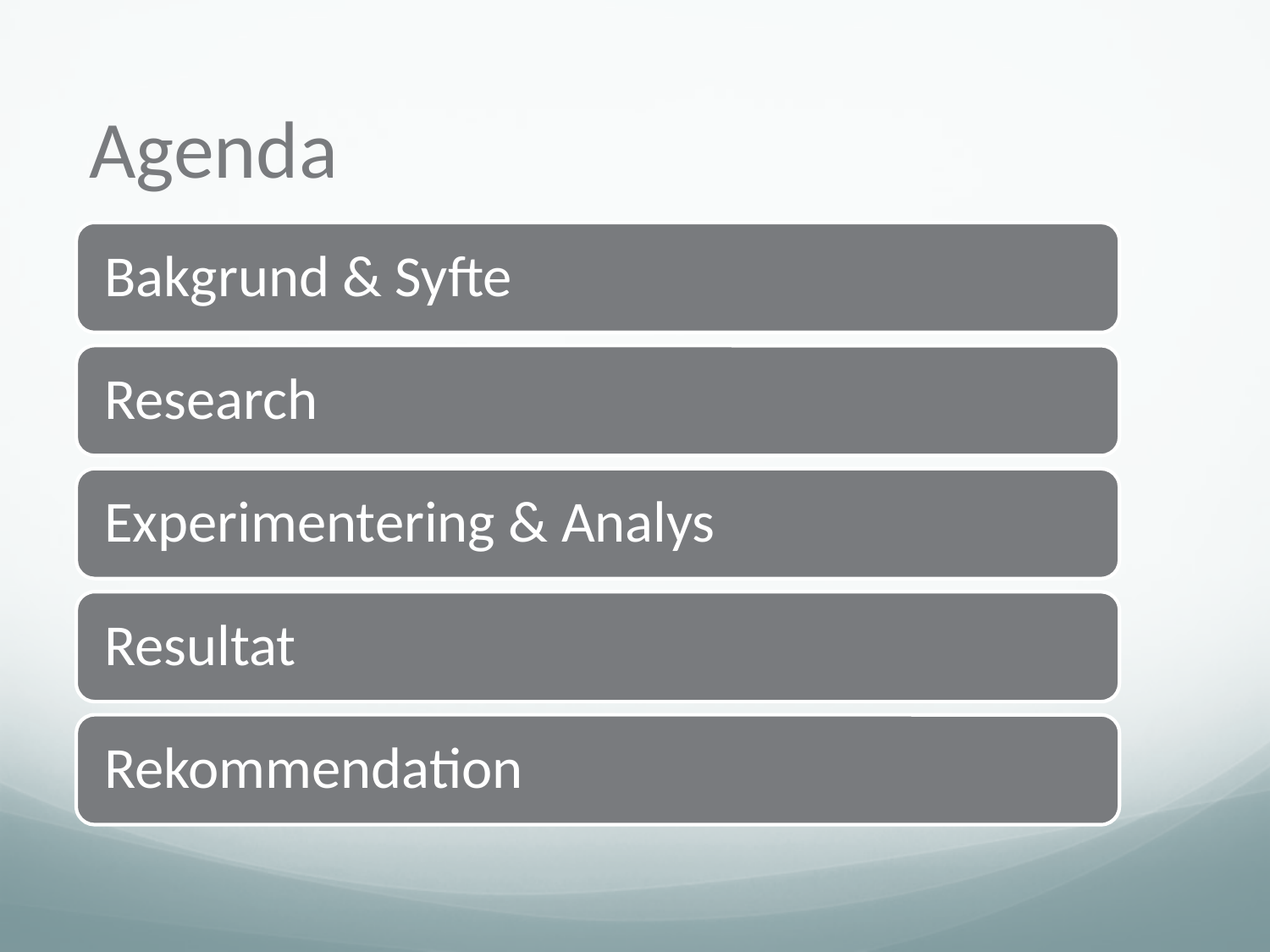

# Agenda
Bakgrund & Syfte
Research
Experimentering & Analys
Resultat
Rekommendation